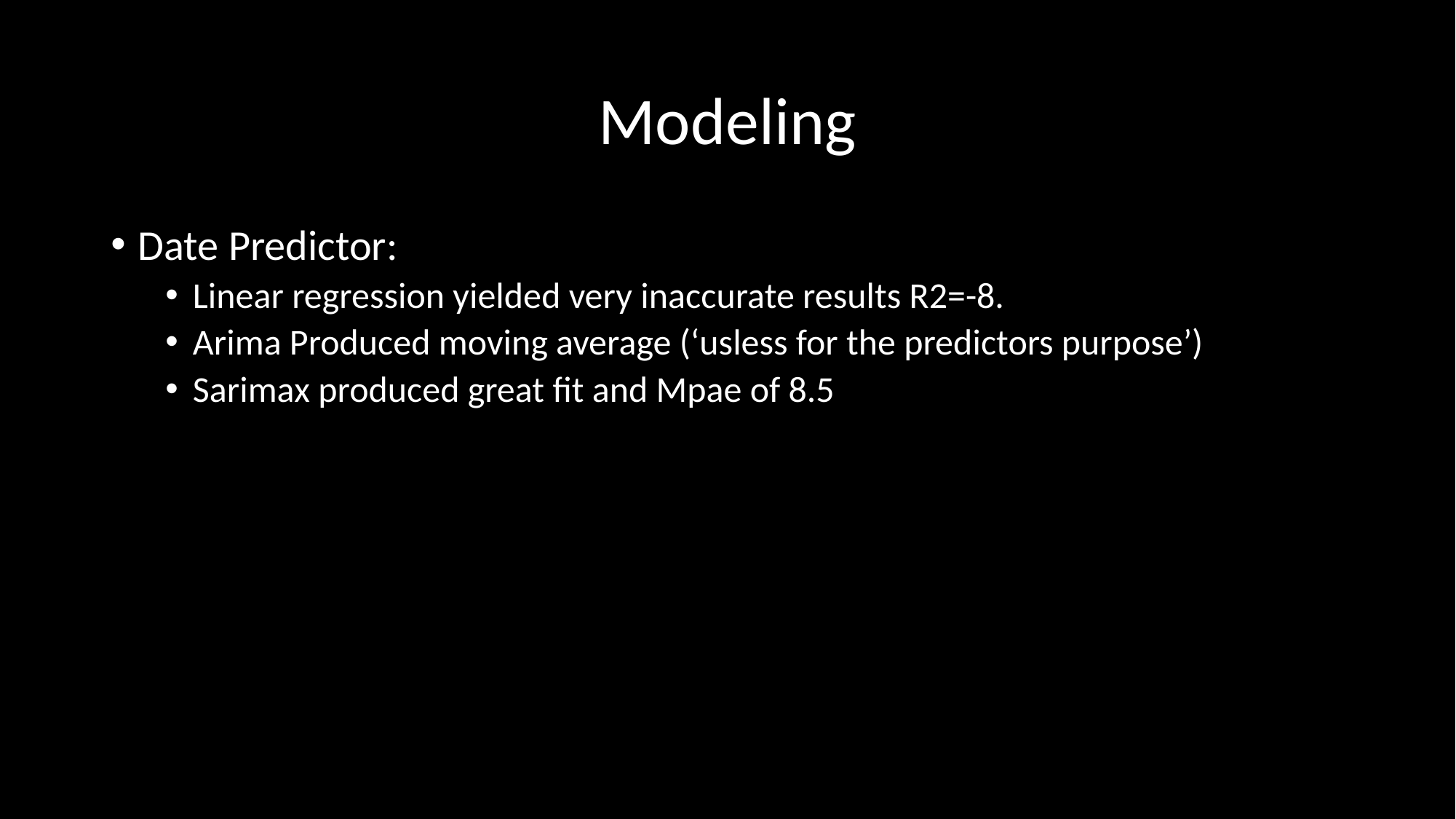

# Modeling
Date Predictor:
Linear regression yielded very inaccurate results R2=-8.
Arima Produced moving average (‘usless for the predictors purpose’)
Sarimax produced great fit and Mpae of 8.5